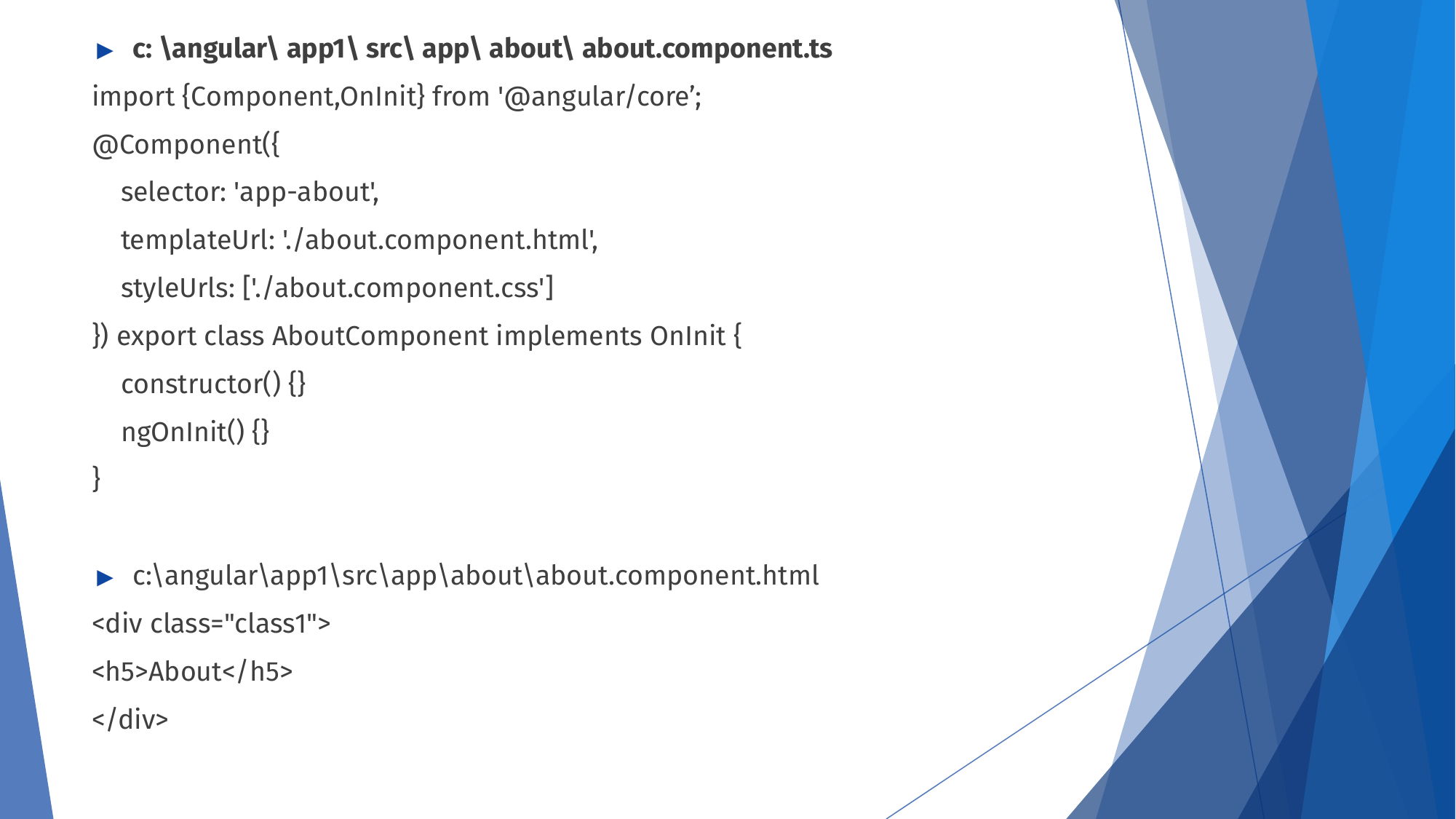

c: \angular\ app1\ src\ app\ about\ about.component.ts
import {Component,OnInit} from '@angular/core’;
@Component({
    selector: 'app-about',
    templateUrl: './about.component.html',
    styleUrls: ['./about.component.css']
}) export class AboutComponent implements OnInit {
    constructor() {}
    ngOnInit() {}
}

c:\angular\app1\src\app\about\about.component.html
<div class="class1">
<h5>About</h5>
</div>